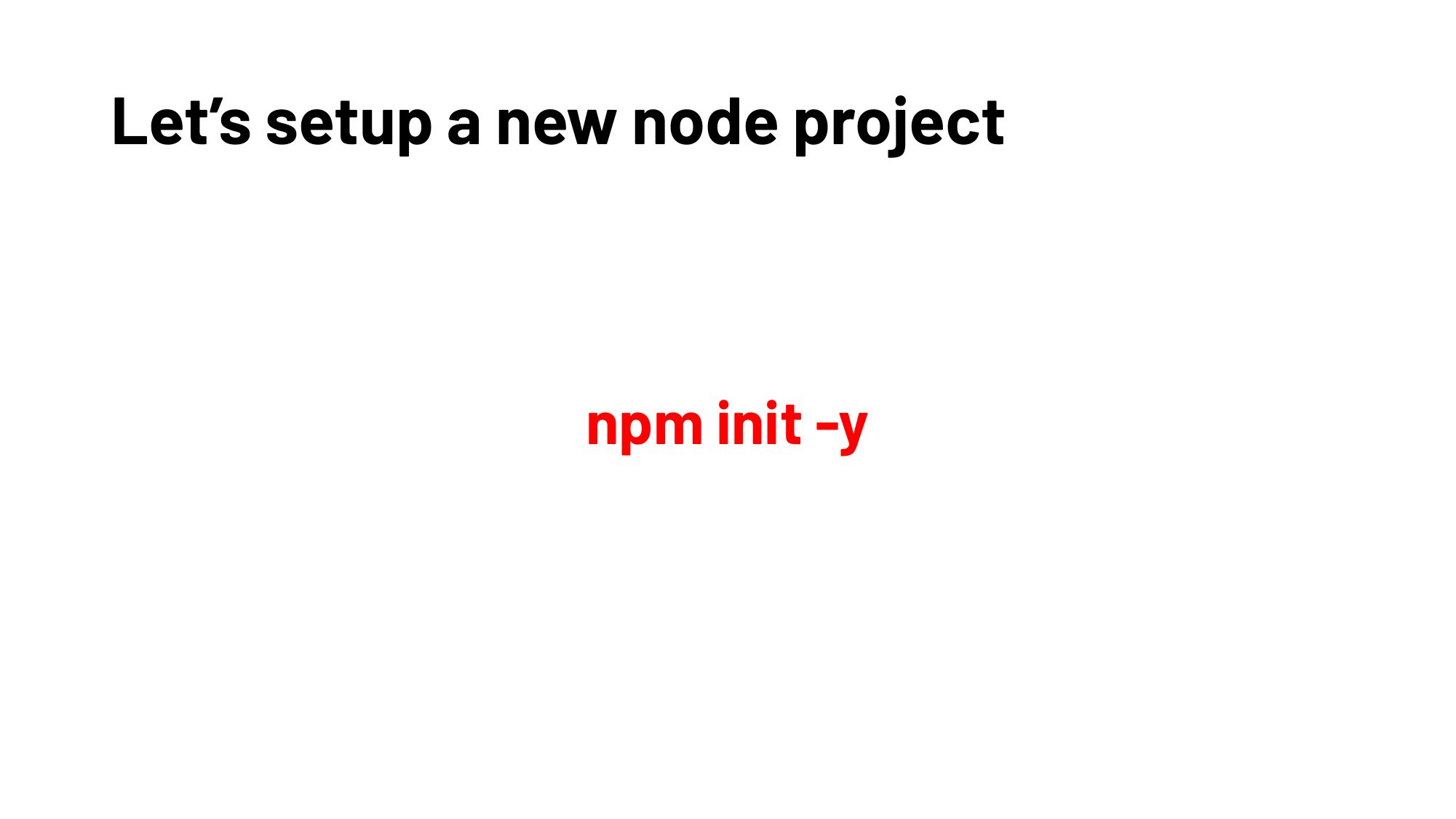

# Let’s setup a new node project

npm init -y